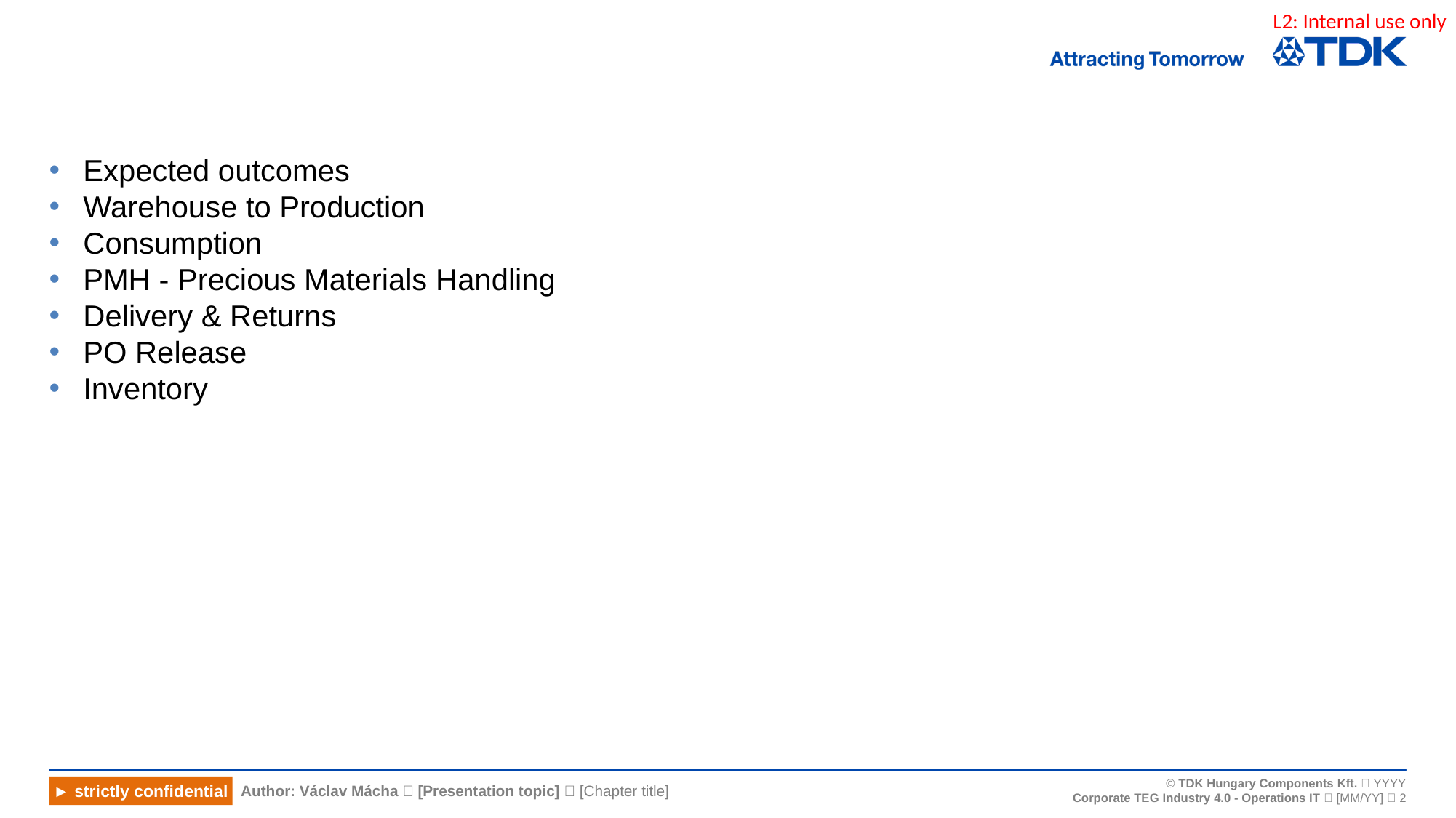

#
Expected outcomes
Warehouse to Production
Consumption
PMH - Precious Materials Handling
Delivery & Returns
PO Release
Inventory